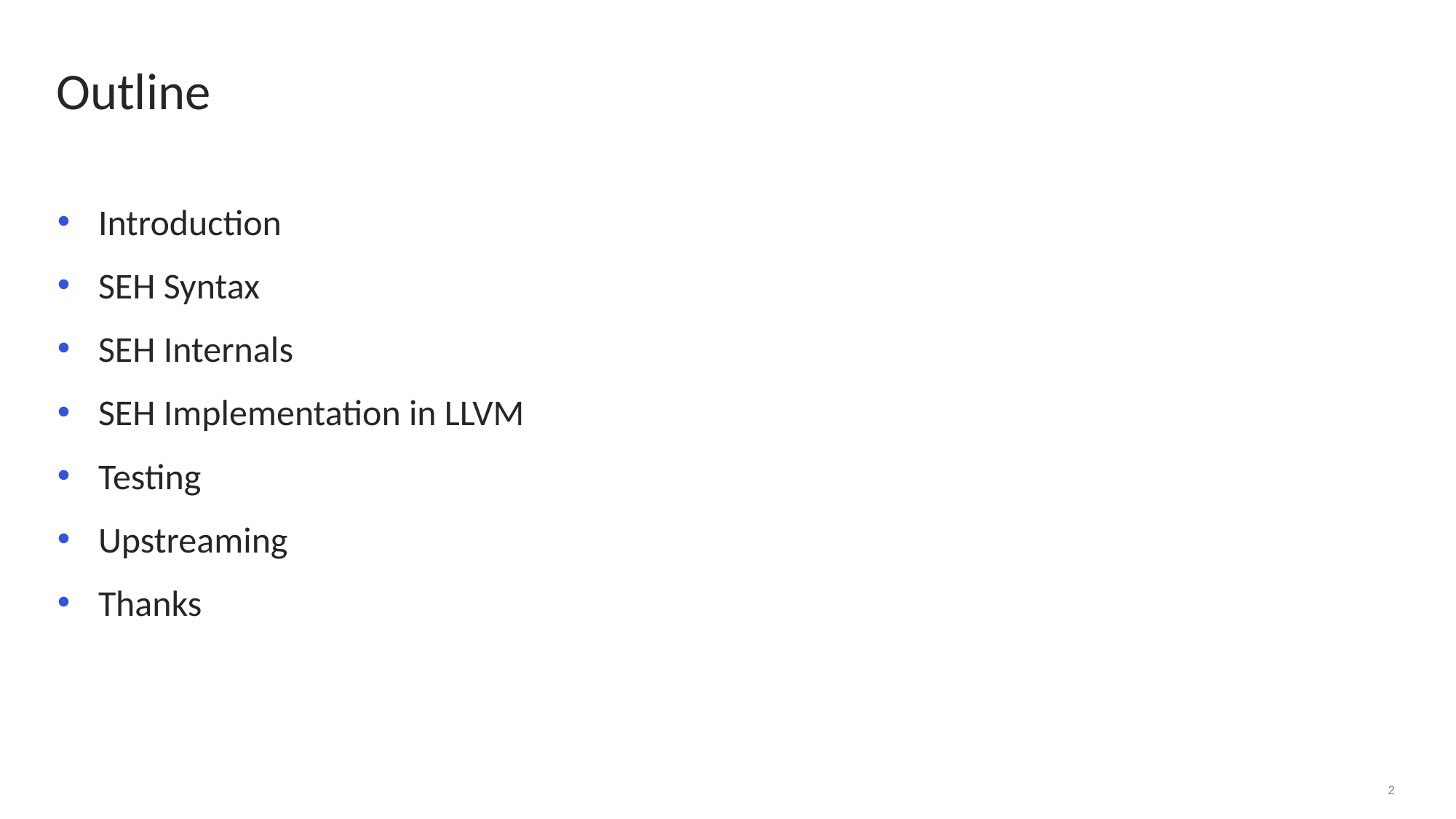

# Outline

Introduction
SEH Syntax
SEH Internals
SEH Implementation in LLVM
Testing
Upstreaming
Thanks